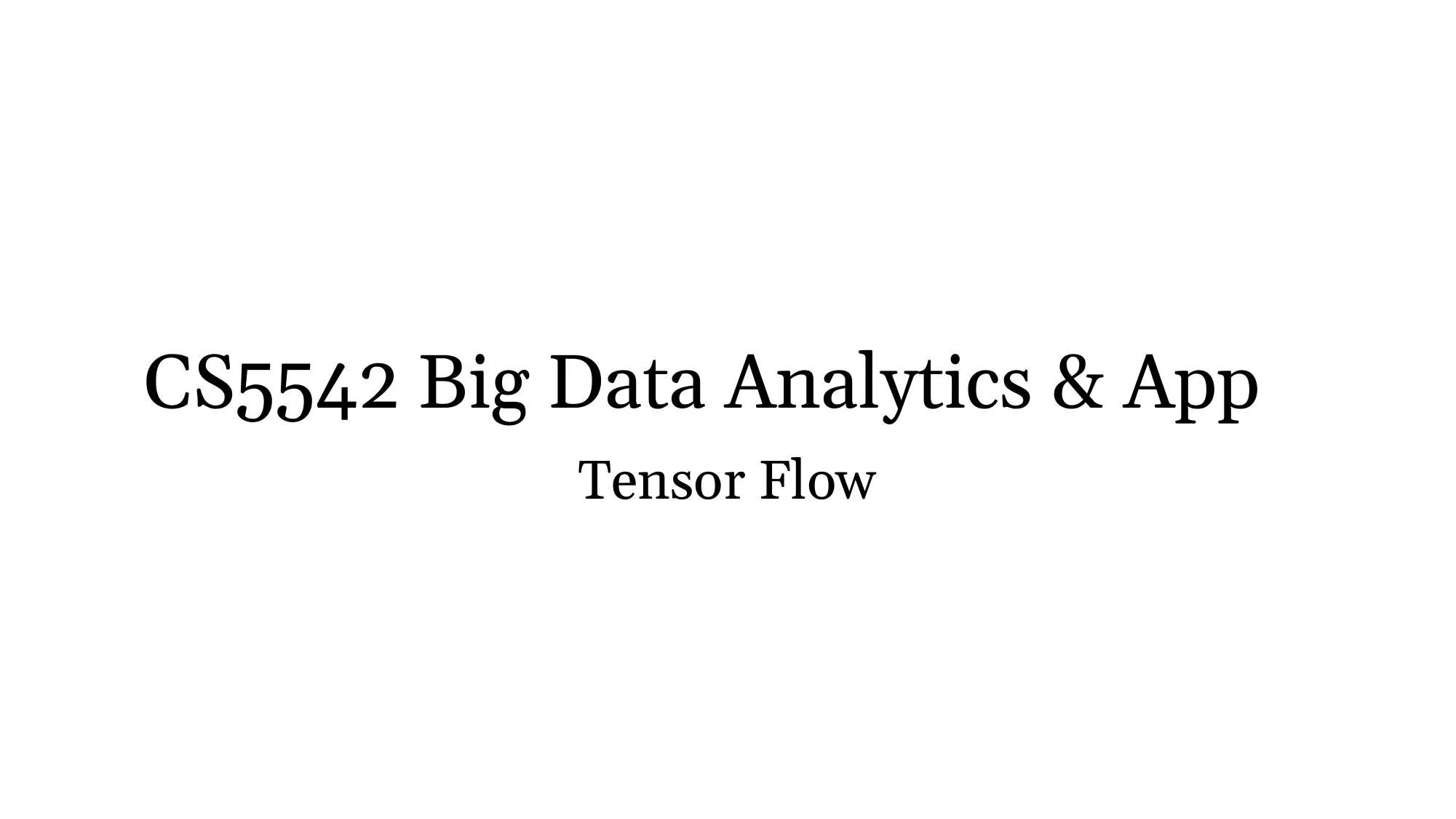

# CS5542 Big Data Analytics & App
Tensor Flow